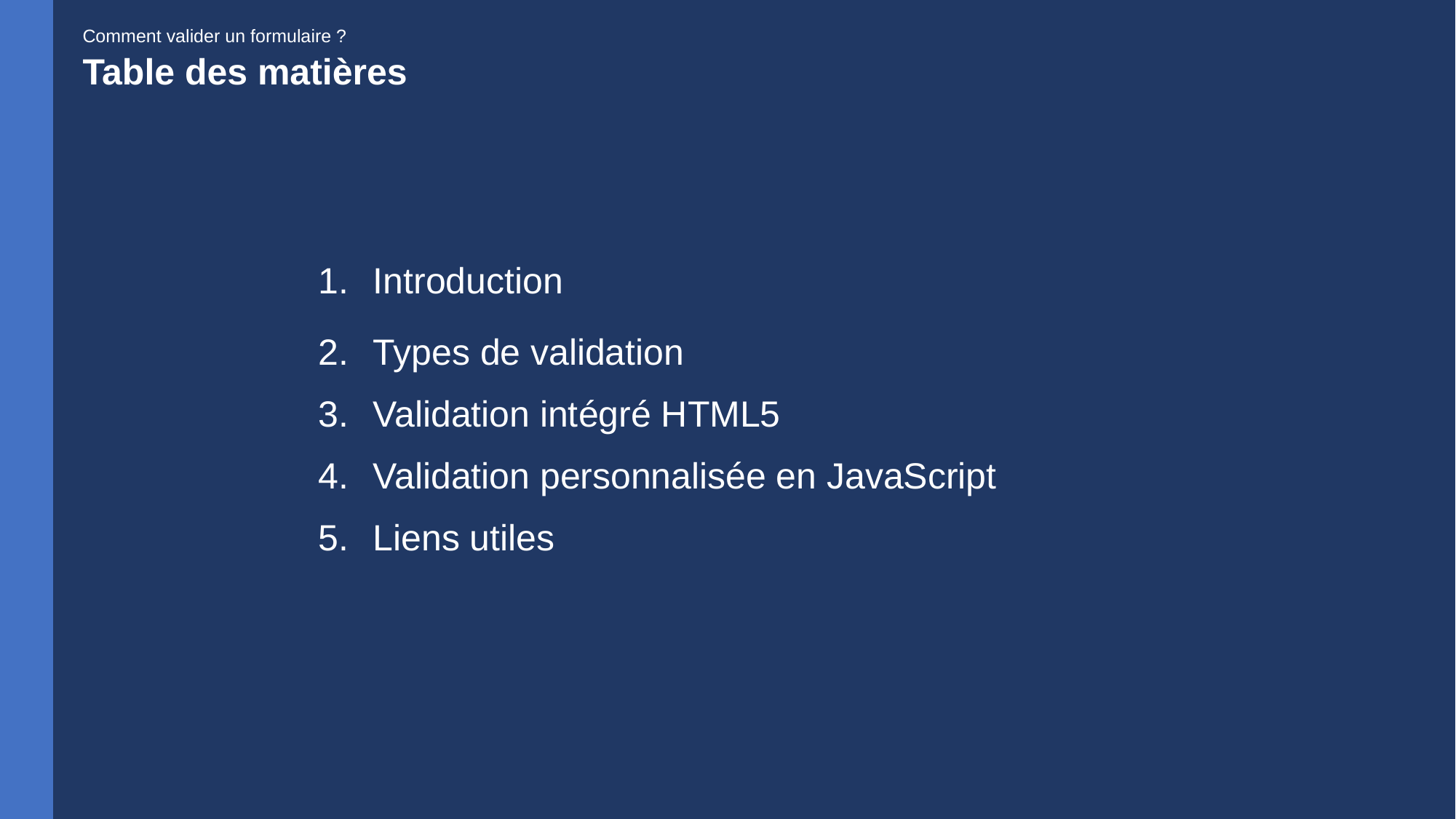

Comment valider un formulaire ?
Table des matières
Introduction
Types de validation
Validation intégré HTML5
Validation personnalisée en JavaScript
Liens utiles